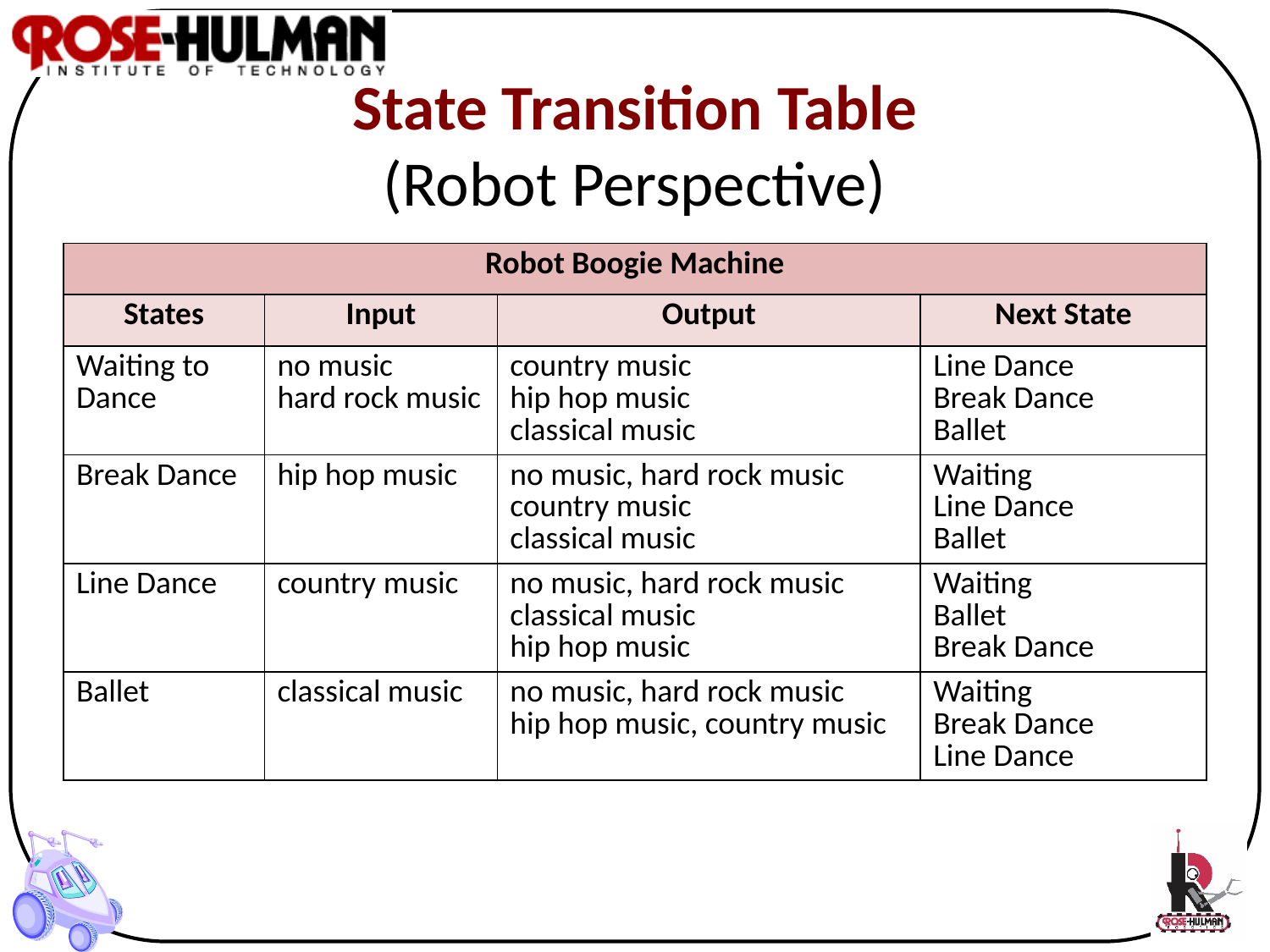

# State Transition Table (Robot Perspective)
| Robot Boogie Machine |  |  |  |
| --- | --- | --- | --- |
| States | Input | Output | Next State |
| Waiting to Dance | no music hard rock music | country music hip hop music classical music | Line Dance Break Dance Ballet |
| Break Dance | hip hop music | no music, hard rock music country music classical music | Waiting Line Dance Ballet |
| Line Dance | country music | no music, hard rock music classical music hip hop music | Waiting Ballet Break Dance |
| Ballet | classical music | no music, hard rock music hip hop music, country music | Waiting Break Dance Line Dance |